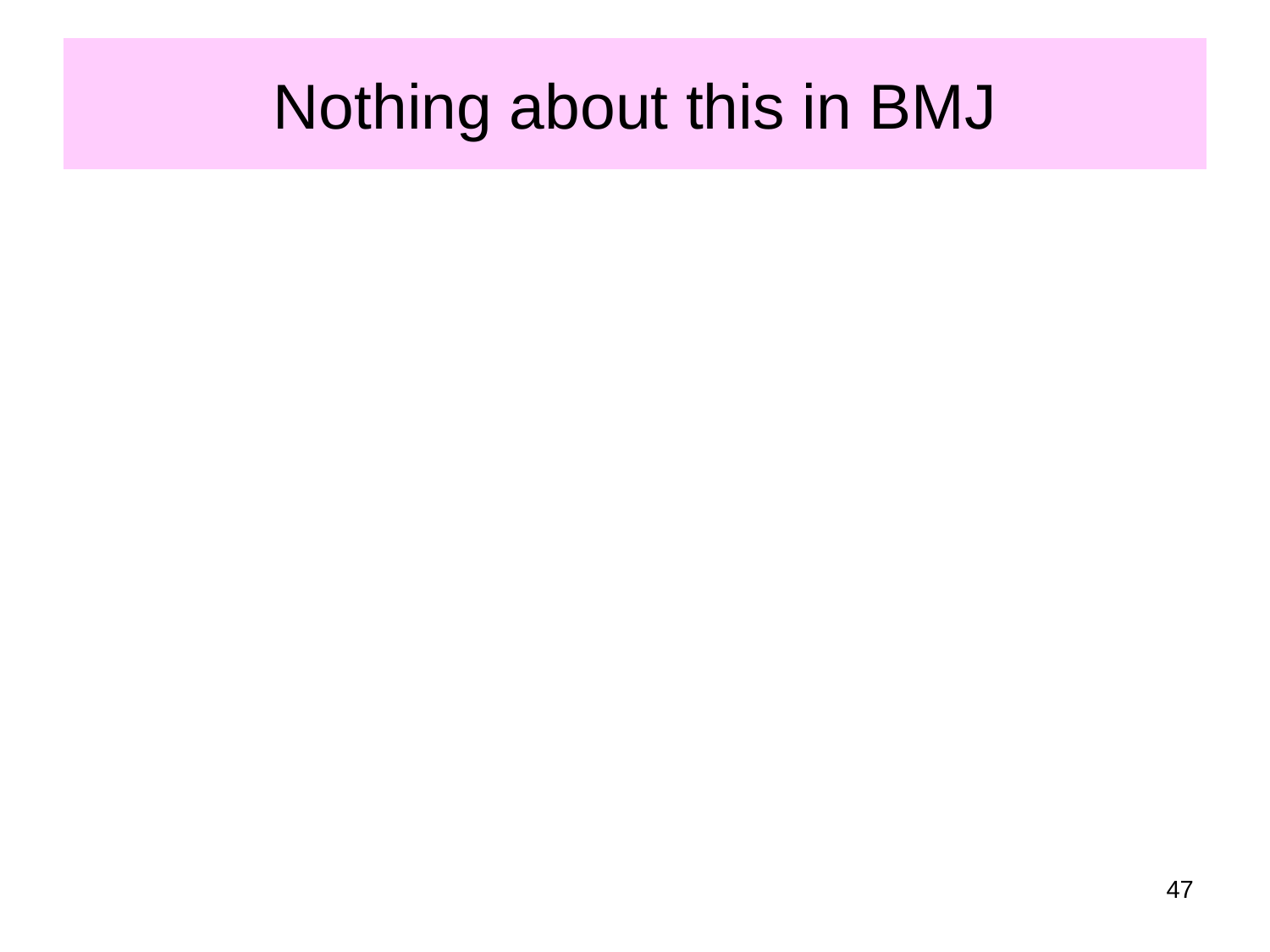

# Nothing about this in BMJ

47